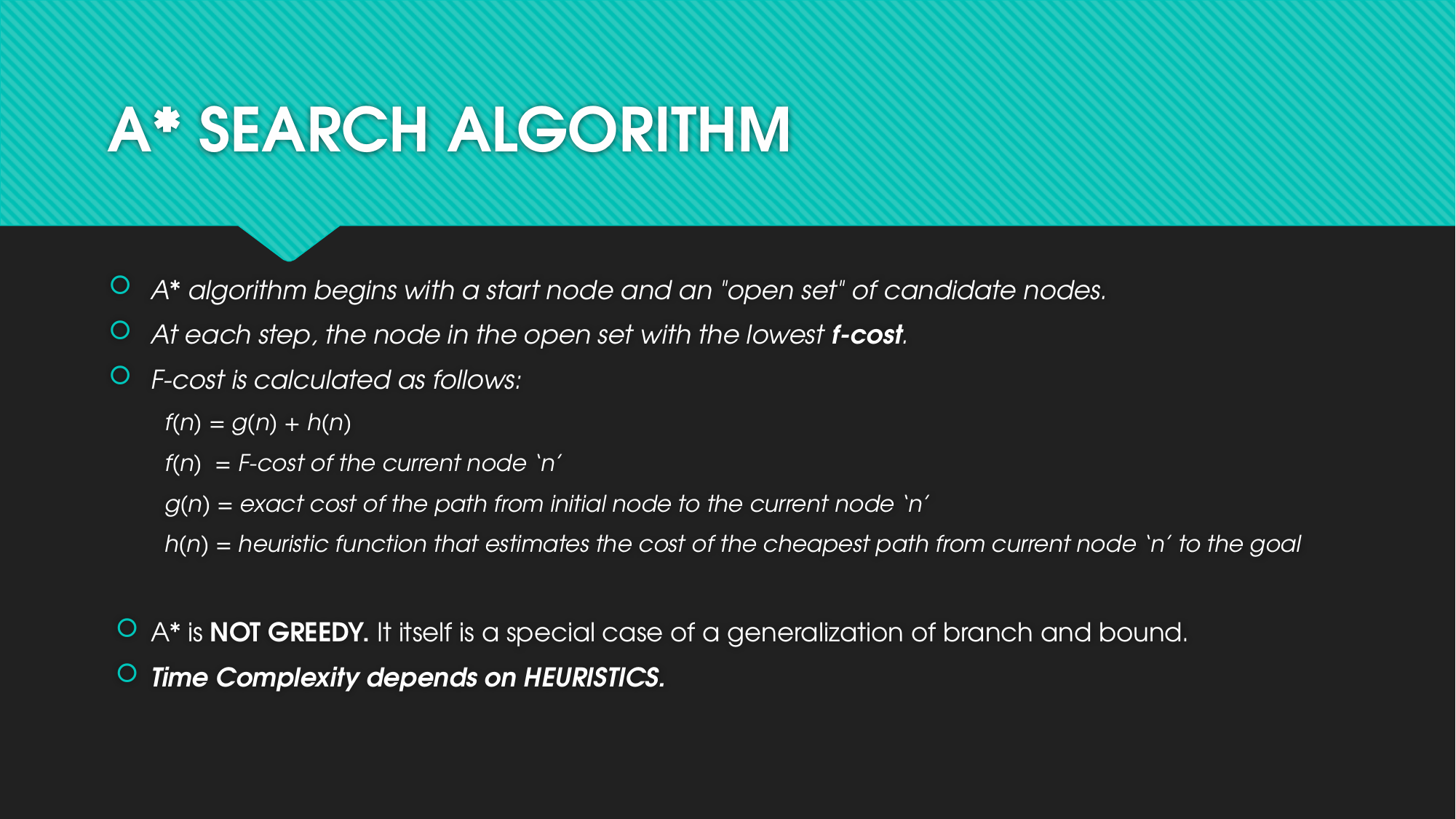

# A* SEARCH ALGORITHM
A* algorithm begins with a start node and an "open set" of candidate nodes.
At each step, the node in the open set with the lowest f-cost.
F-cost is calculated as follows:
								f(n) = g(n) + h(n)
f(n)  = F-cost of the current node ‘n’
g(n) = exact cost of the path from initial node to the current node ‘n’
h(n) = heuristic function that estimates the cost of the cheapest path from current node ‘n’ to the goal

A* is NOT GREEDY. It itself is a special case of a generalization of branch and bound.
Time Complexity depends on HEURISTICS.